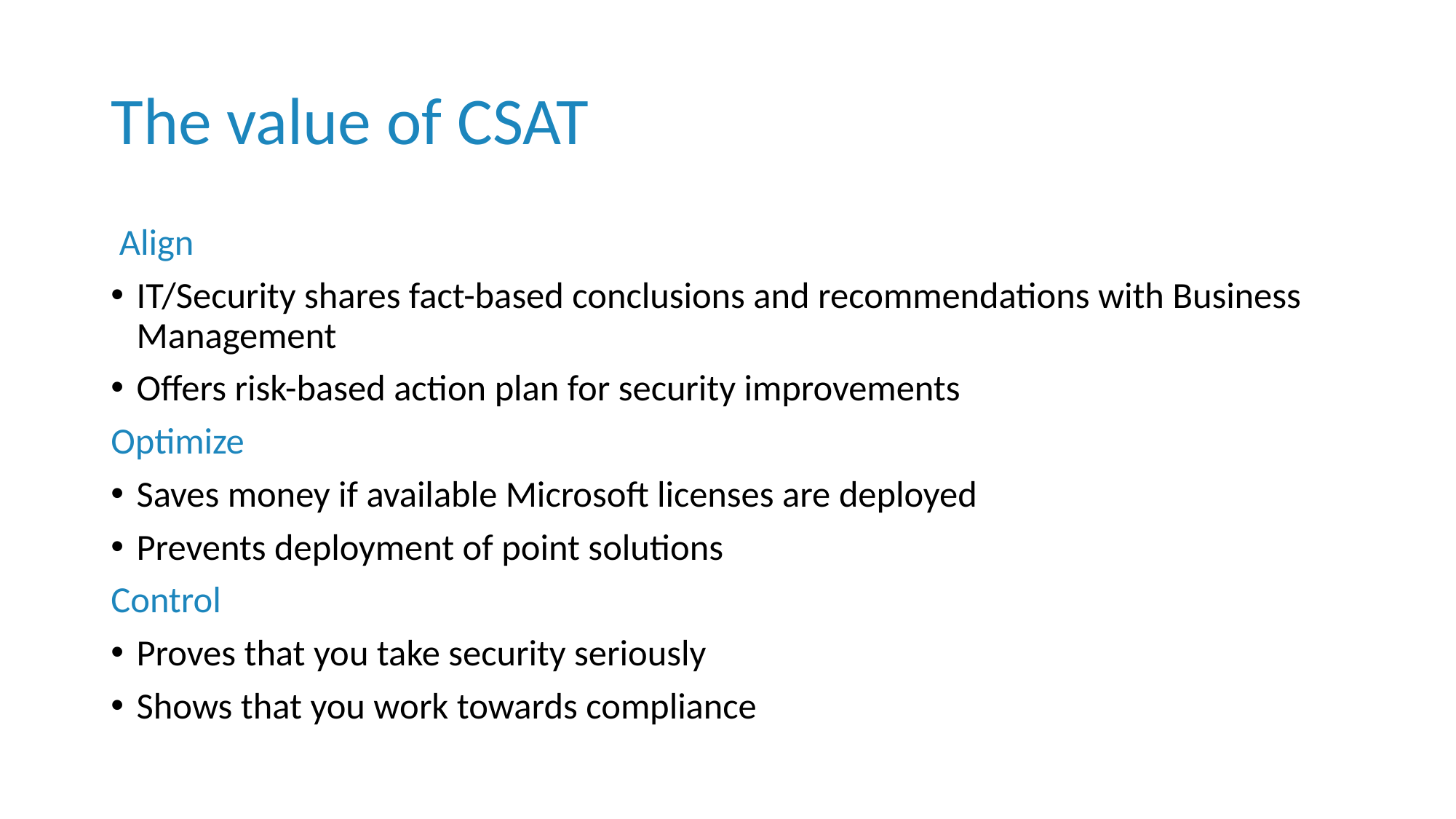

# The value of CSAT
 Align
IT/Security shares fact-based conclusions and recommendations with Business Management
Offers risk-based action plan for security improvements
Optimize
Saves money if available Microsoft licenses are deployed
Prevents deployment of point solutions
Control
Proves that you take security seriously
Shows that you work towards compliance